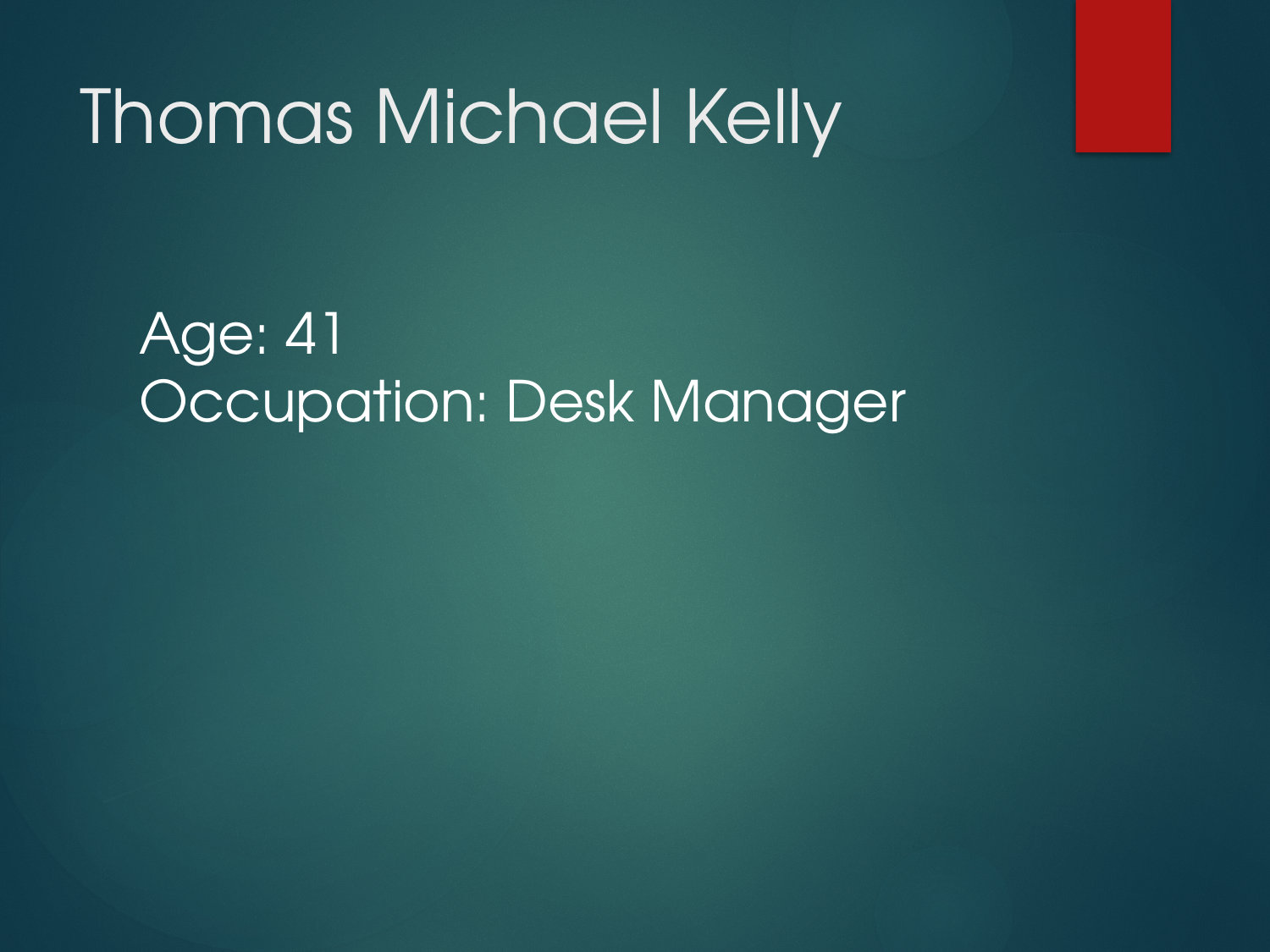

# Thomas Michael Kelly

Age: 41
Occupation: Desk Manager